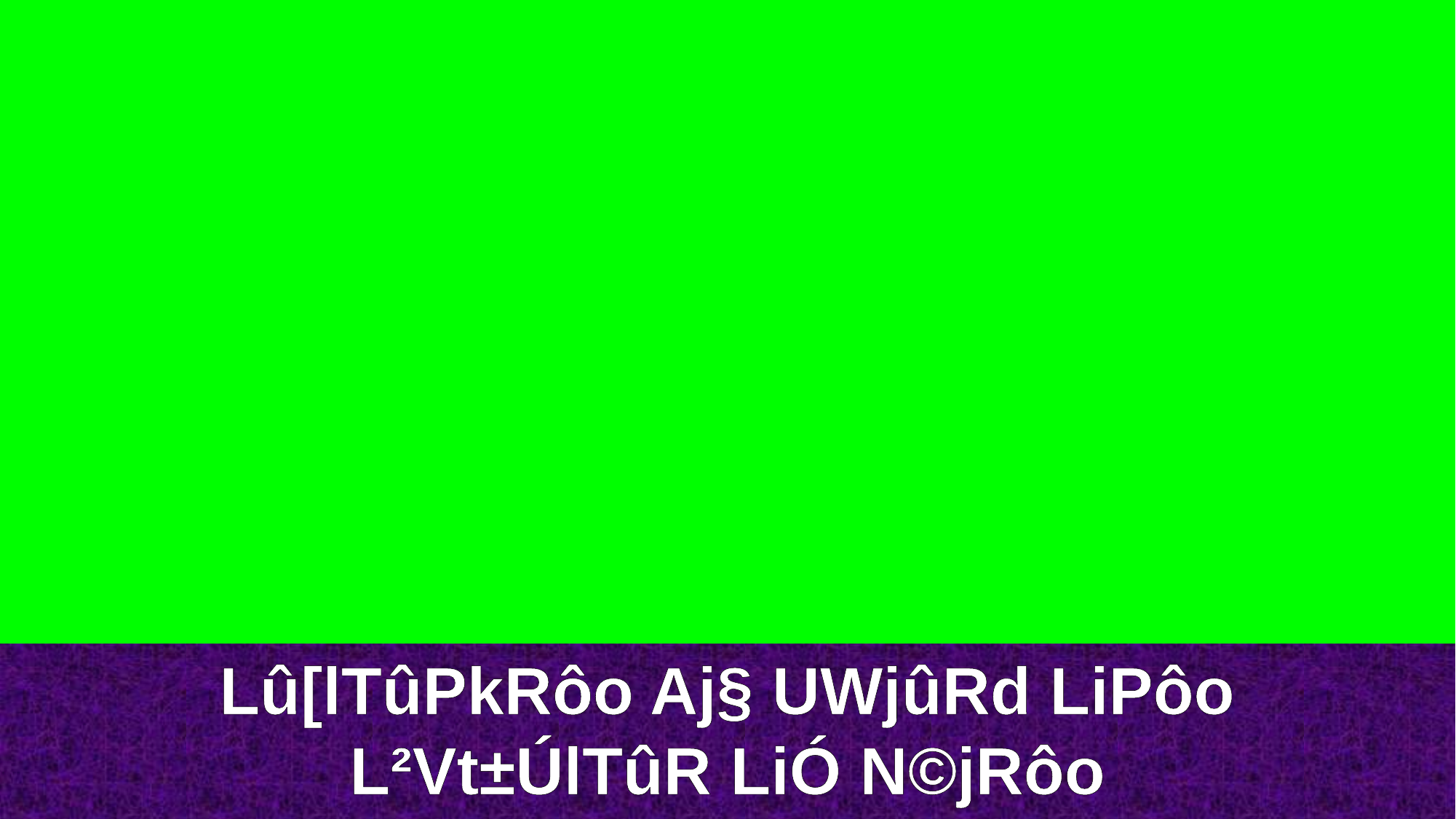

Lû[lTûPkRôo Aj§ UWjûRd LiPôo L²Vt±ÚlTûR LiÓ N©jRôo